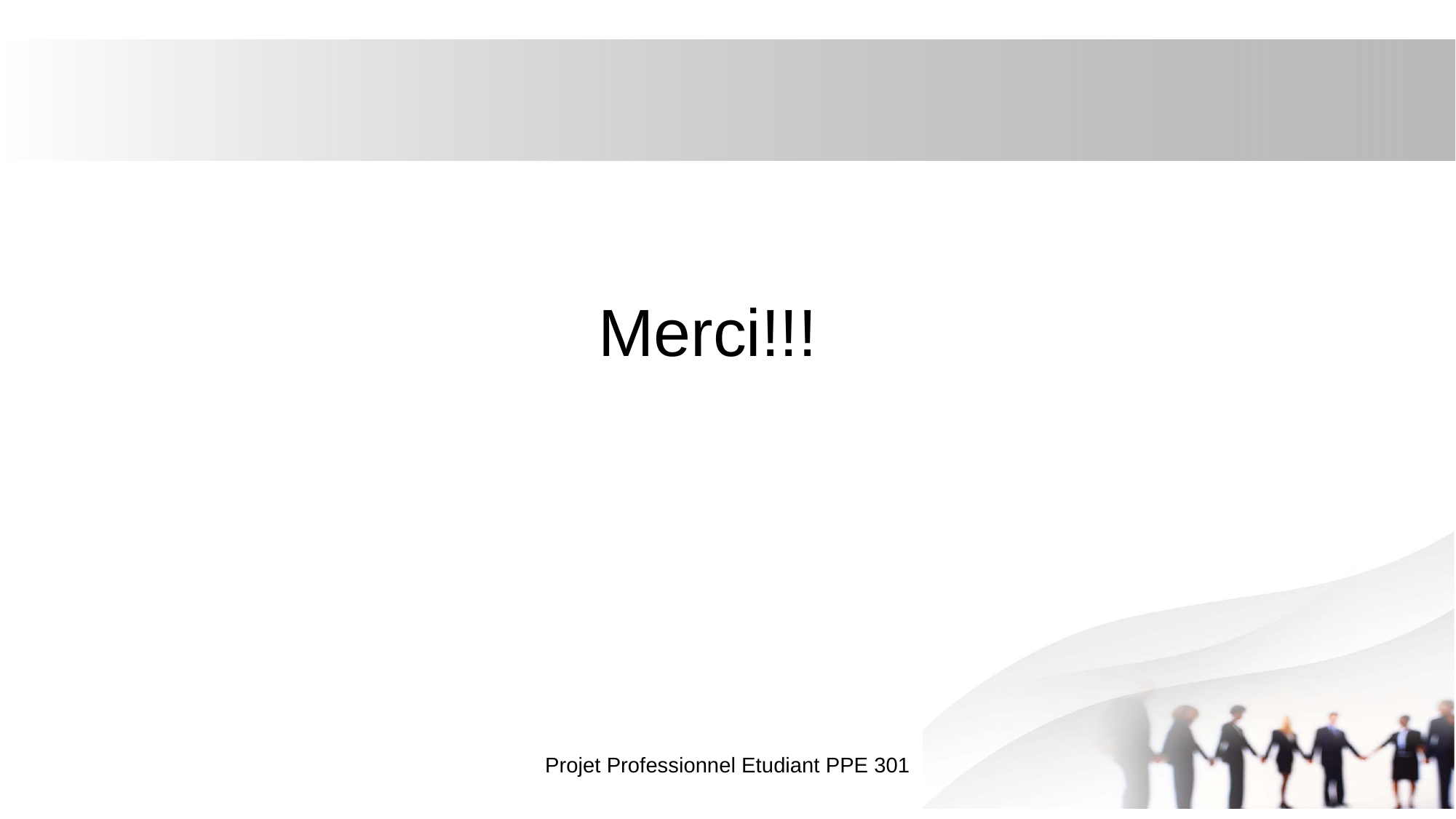

# Merci!!!
Projet Professionnel Etudiant PPE 301
22